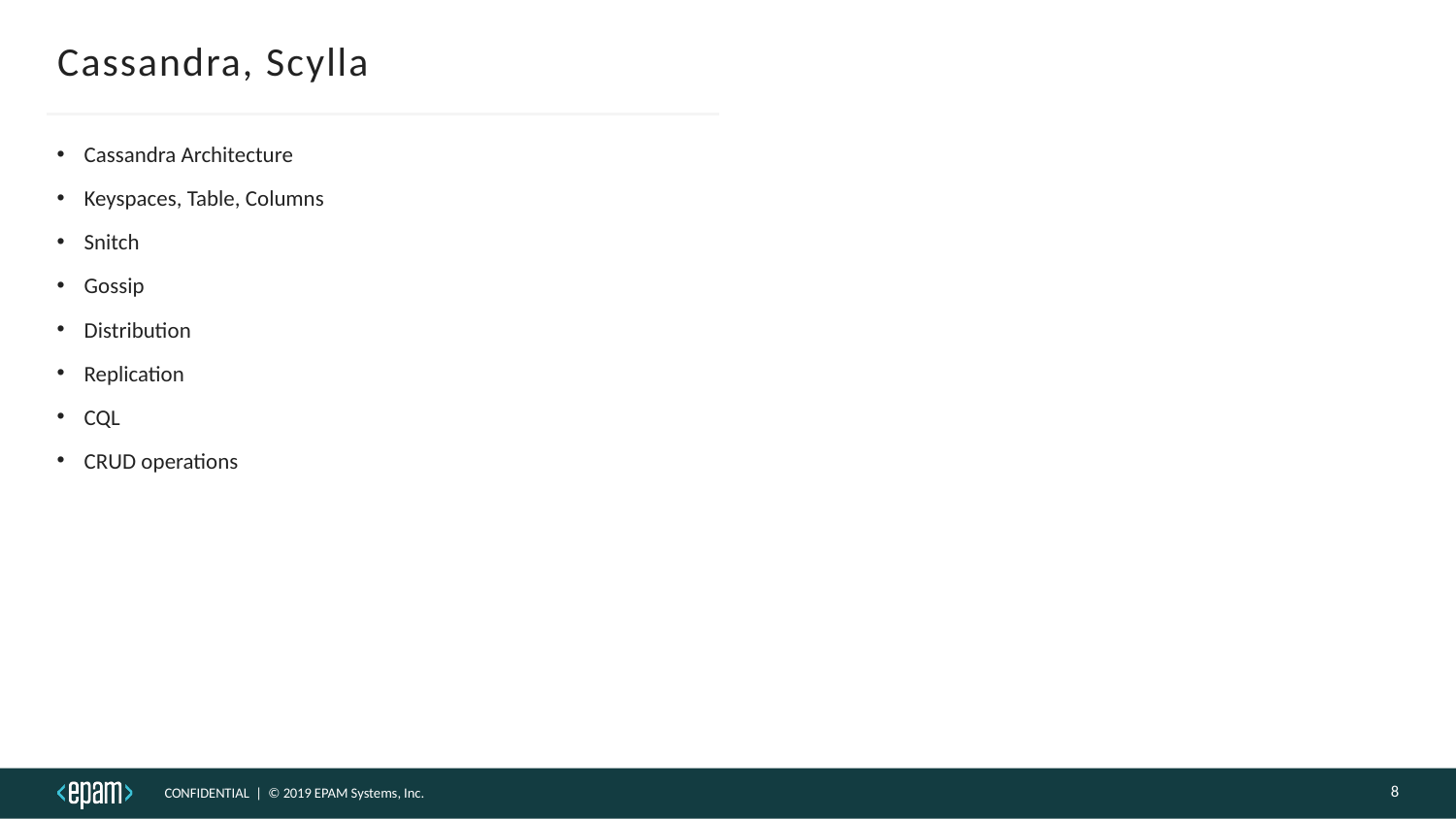

# Cassandra, Scylla
Cassandra Architecture
Keyspaces, Table, Columns
Snitch
Gossip
Distribution
Replication
CQL
CRUD operations

8